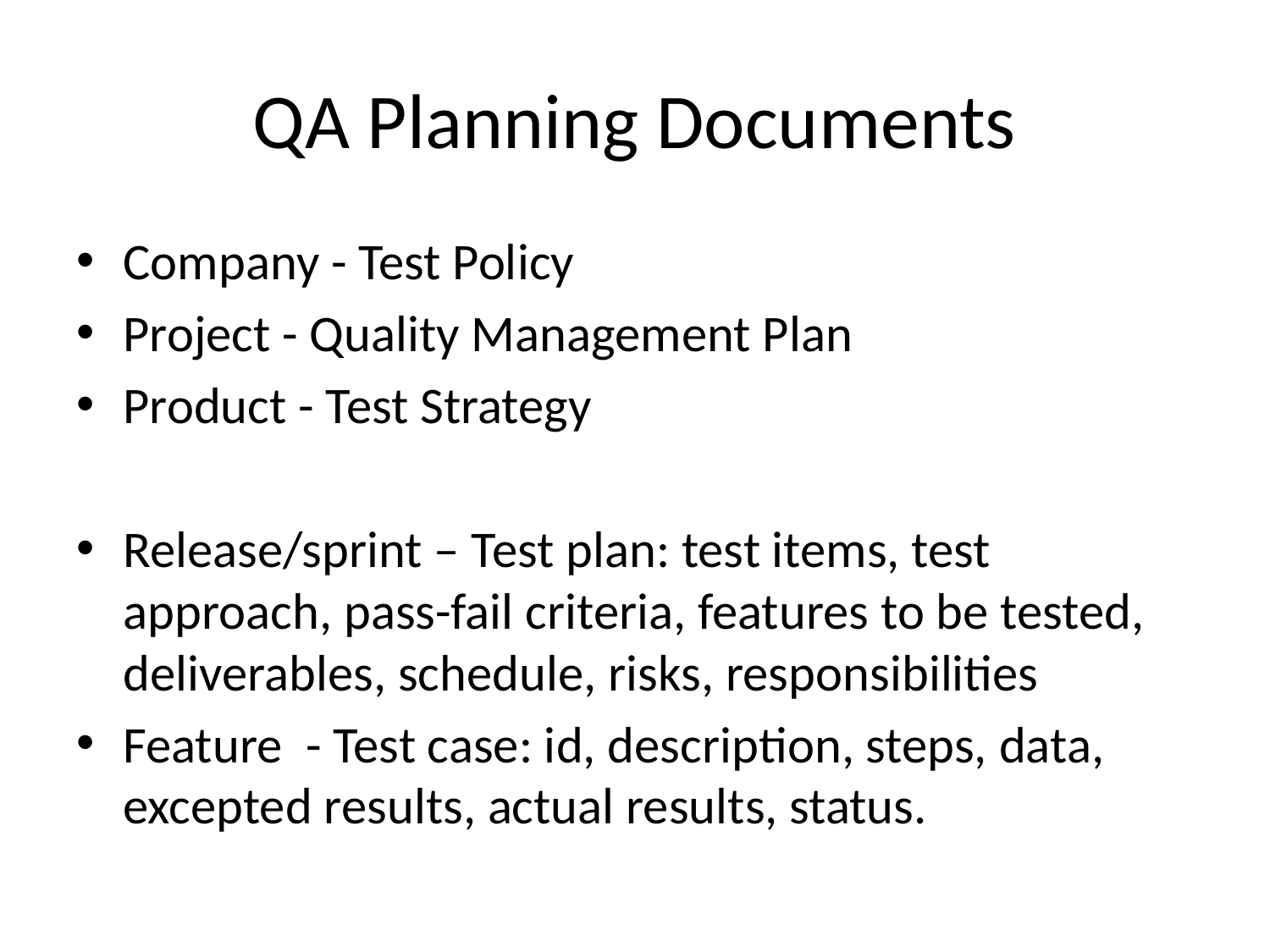

# QA Planning Documents
Company - Test Policy
Project - Quality Management Plan
Product - Test Strategy

Release/sprint – Test plan: test items, test approach, pass-fail criteria, features to be tested, deliverables, schedule, risks, responsibilities
Feature  - Test case: id, description, steps, data, excepted results, actual results, status.